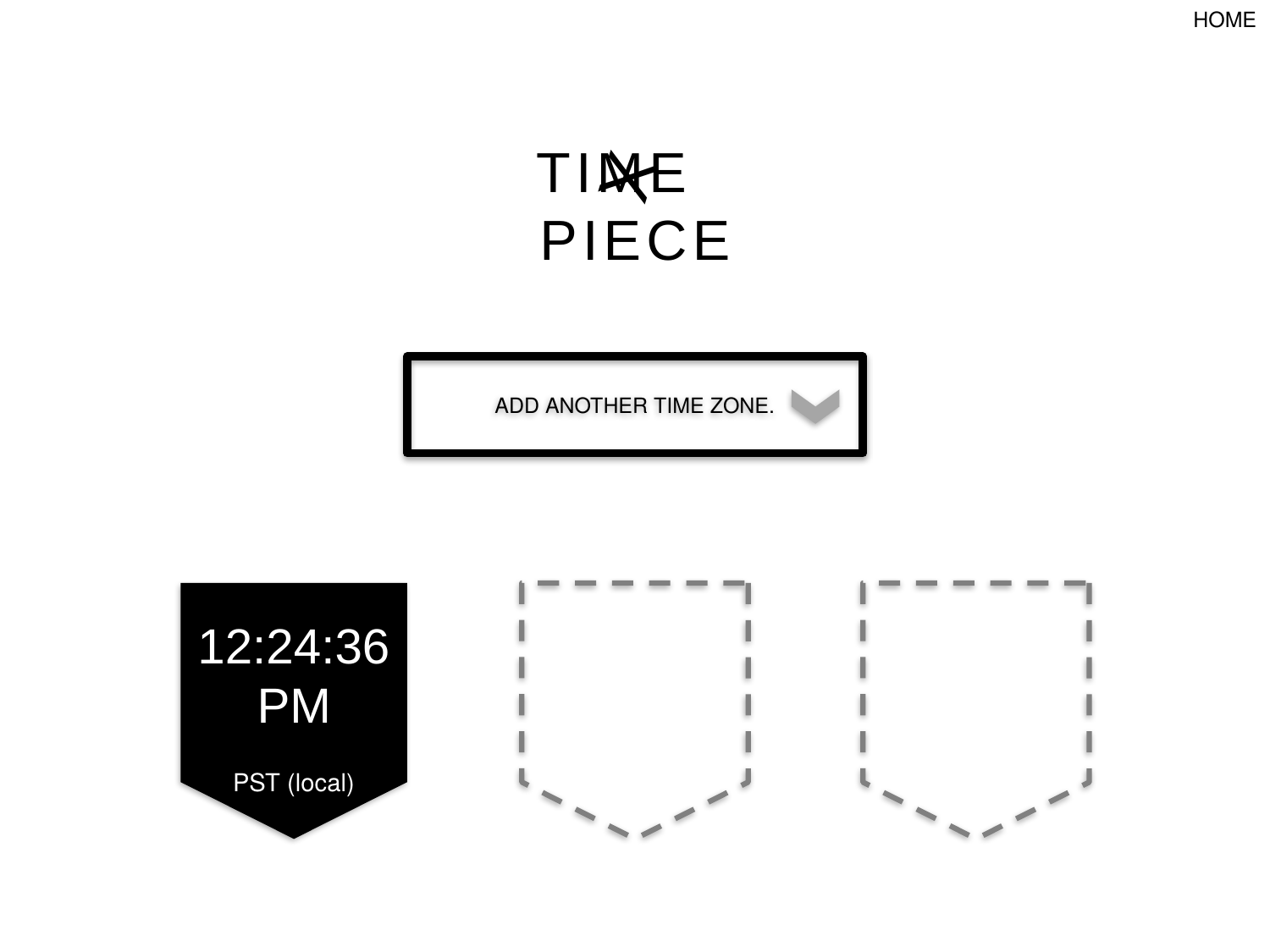

HOME
TIME   PIECE
X
ADD ANOTHER TIME ZONE.

12:24:36 PM

PST (local)